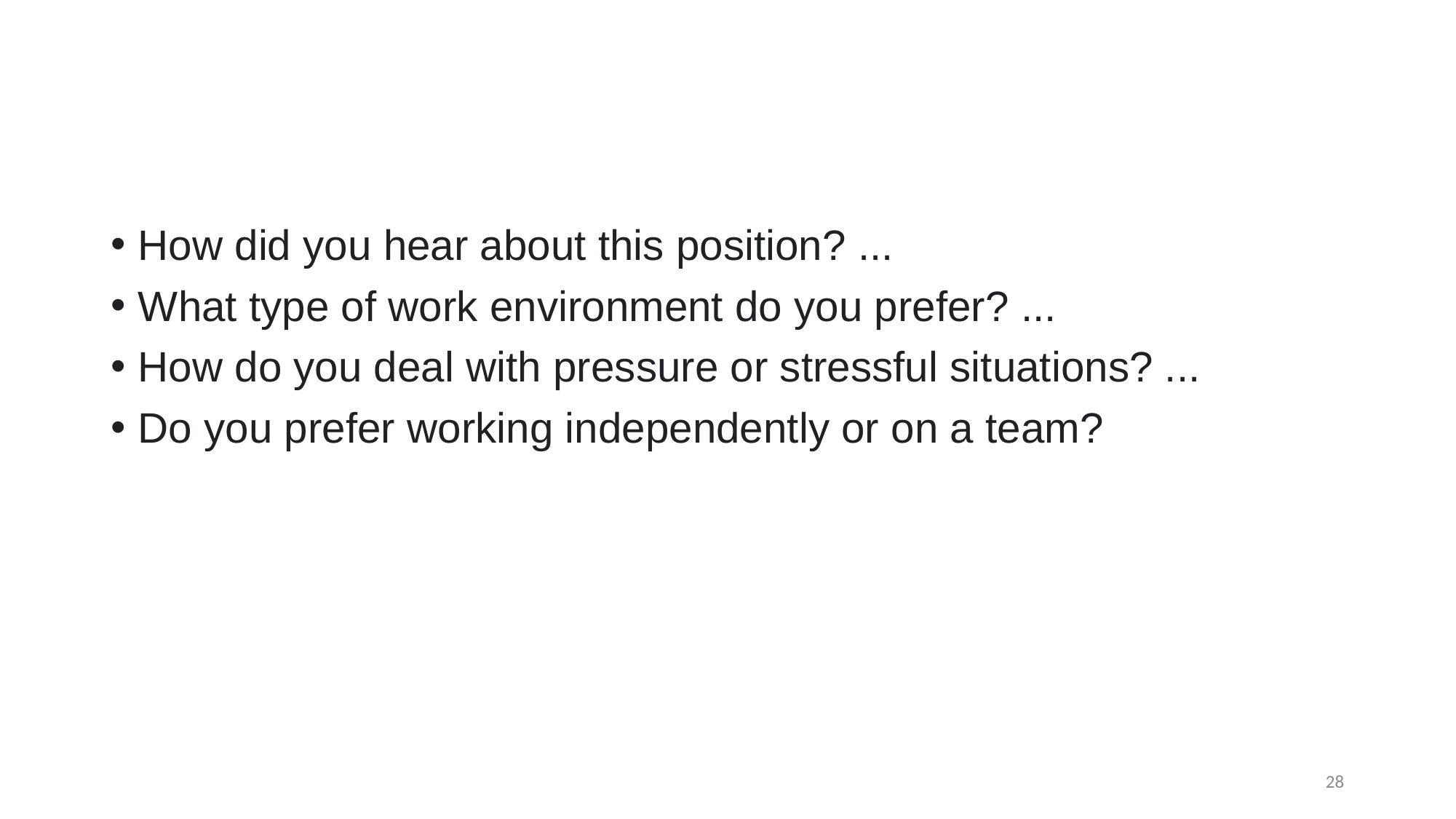

How did you hear about this position? ...
What type of work environment do you prefer? ...
How do you deal with pressure or stressful situations? ...
Do you prefer working independently or on a team?

28